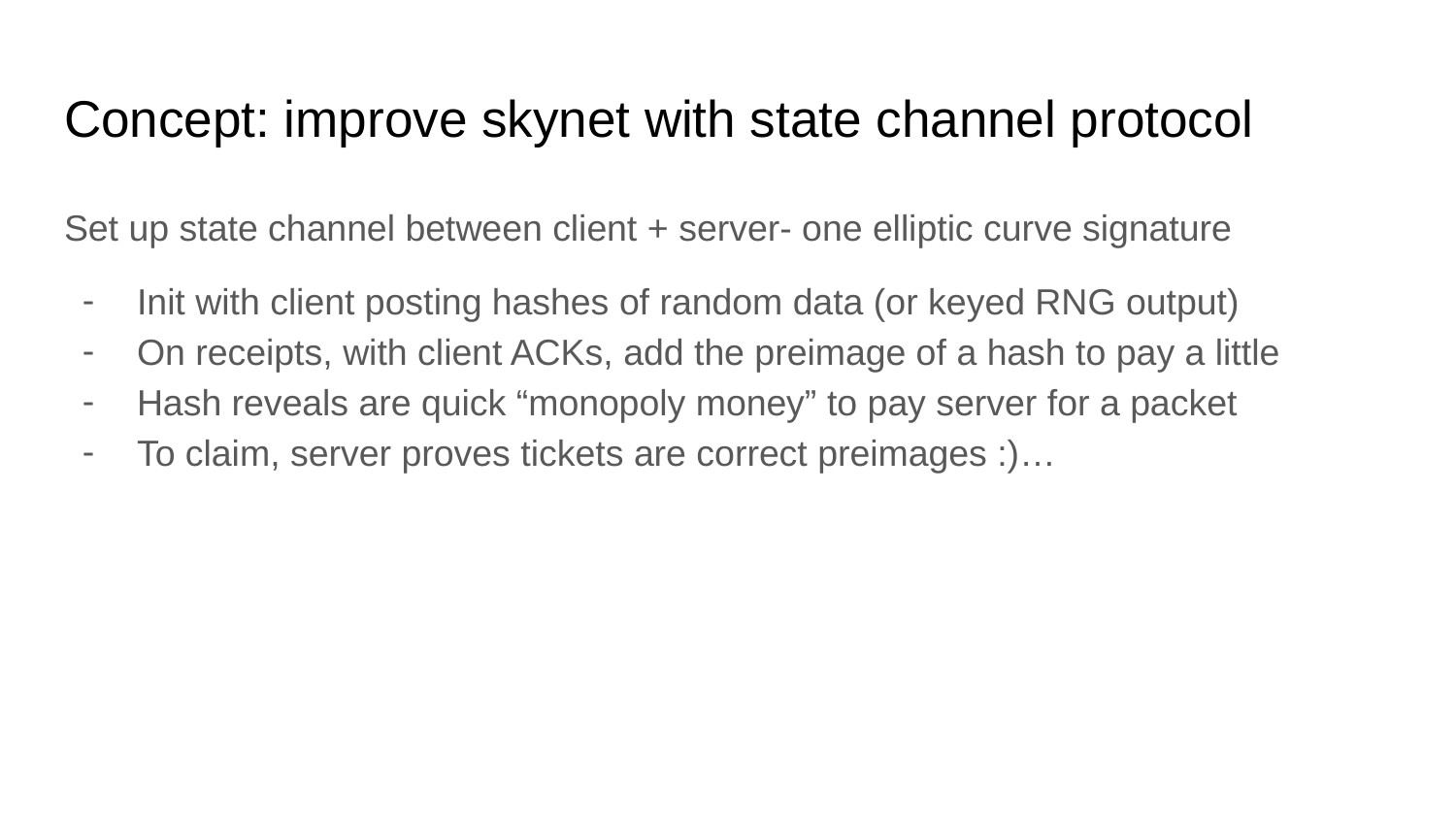

# Concept: improve skynet with state channel protocol
Set up state channel between client + server- one elliptic curve signature
Init with client posting hashes of random data (or keyed RNG output)
On receipts, with client ACKs, add the preimage of a hash to pay a little
Hash reveals are quick “monopoly money” to pay server for a packet
To claim, server proves tickets are correct preimages :)…